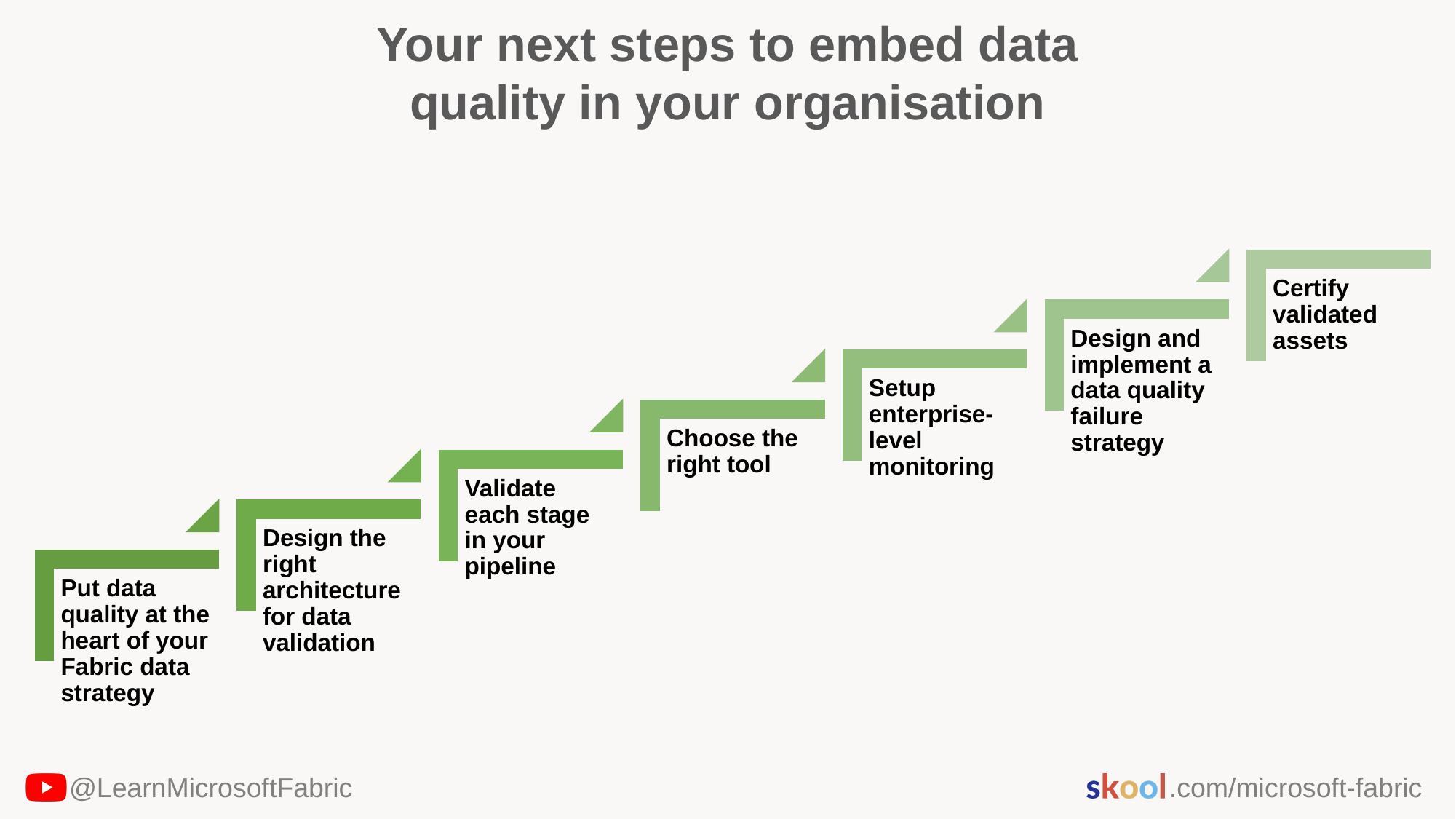

Put data quality at the heart of your Fabric data strategy
Design the right architecture for data validation
Validate each stage in your pipeline
Choose the right tool
Setup enterprise-level monitoring
Design and implement a data quality failure strategy
Certify validated assets
Your next steps to embed data quality in your organisation